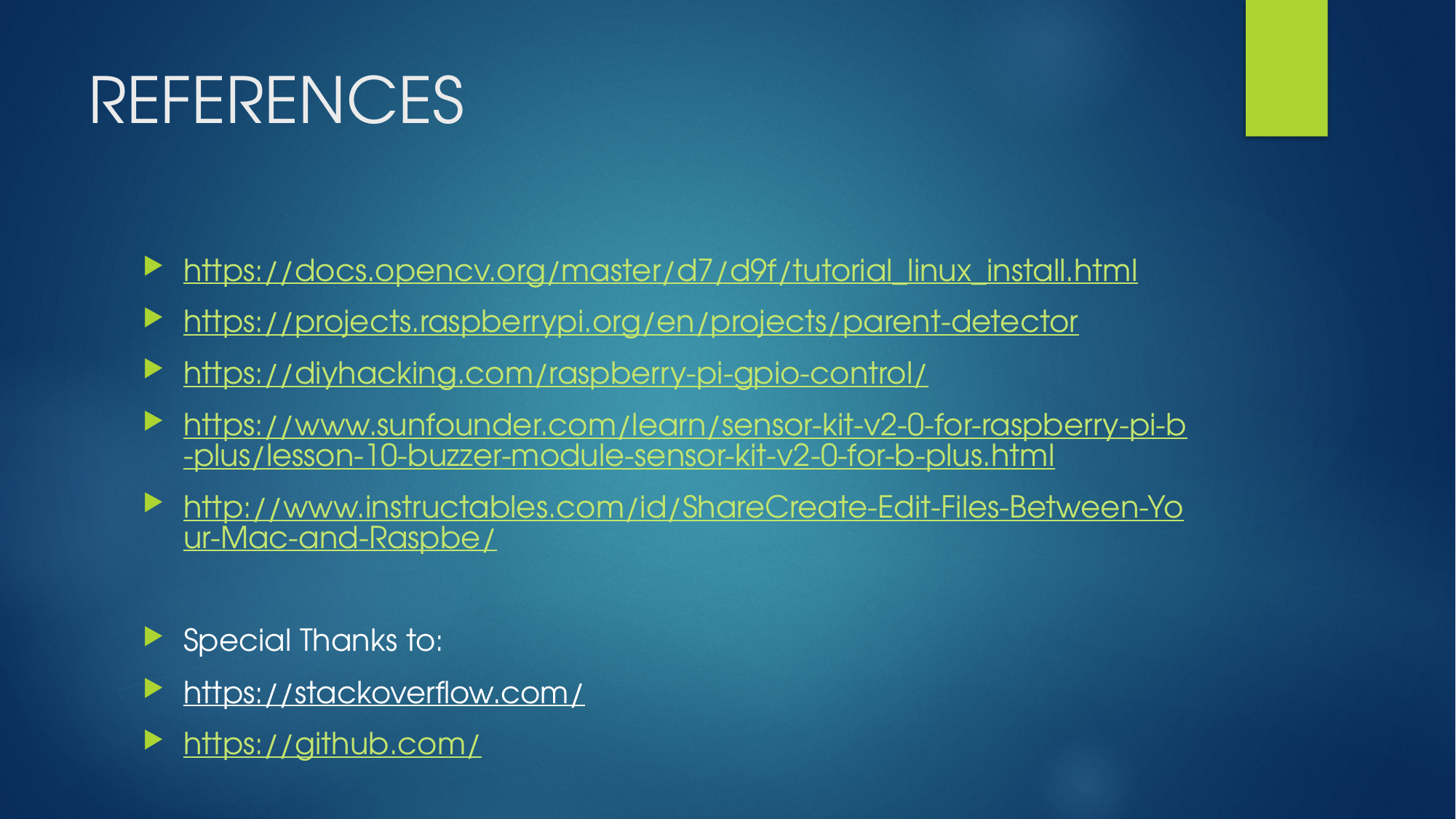

# REFERENCES
https://docs.opencv.org/master/d7/d9f/tutorial_linux_install.html
https://projects.raspberrypi.org/en/projects/parent-detector
https://diyhacking.com/raspberry-pi-gpio-control/
https://www.sunfounder.com/learn/sensor-kit-v2-0-for-raspberry-pi-b-plus/lesson-10-buzzer-module-sensor-kit-v2-0-for-b-plus.html
http://www.instructables.com/id/ShareCreate-Edit-Files-Between-Your-Mac-and-Raspbe/

Special Thanks to:
https://stackoverflow.com/
https://github.com/